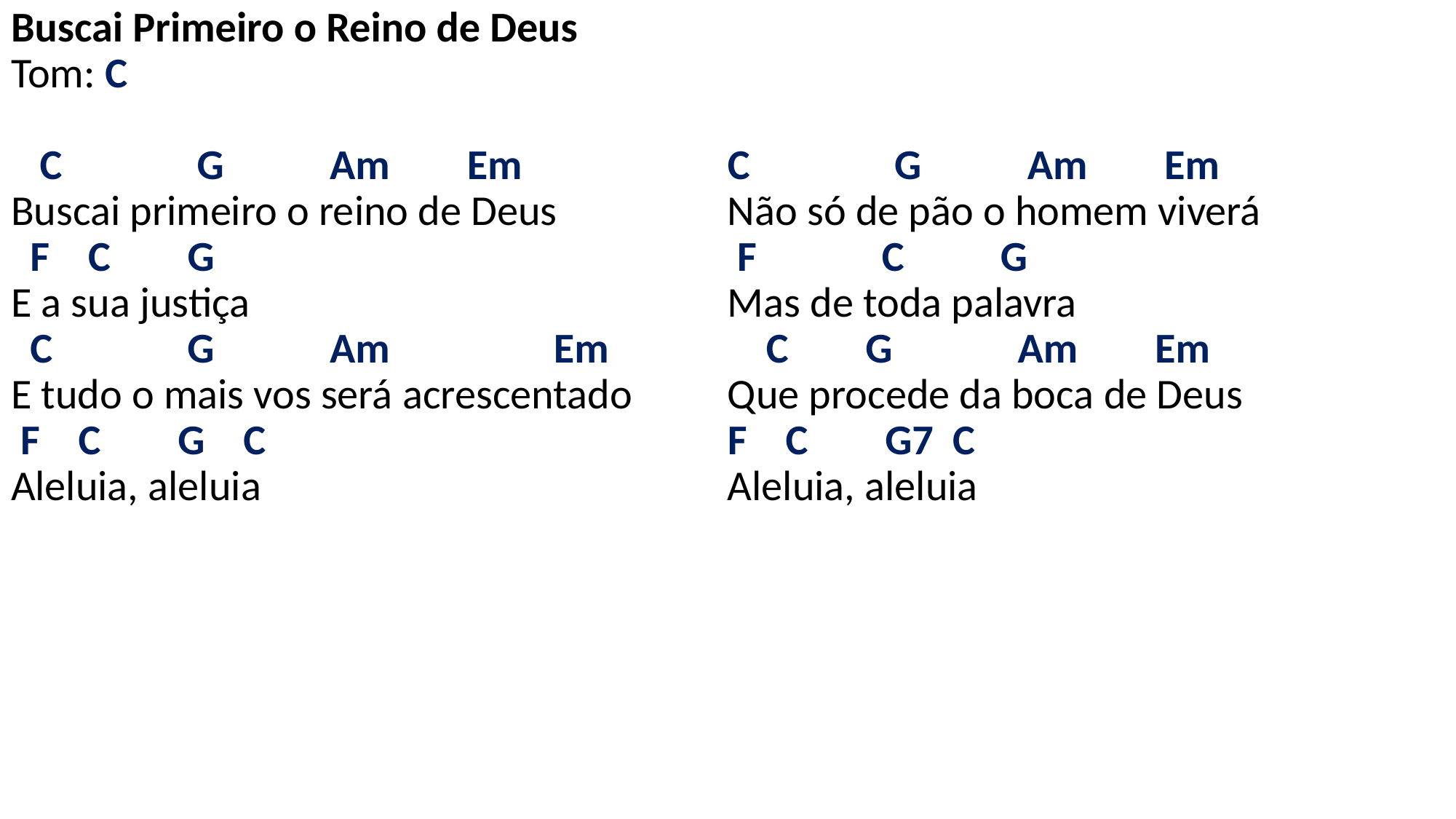

# Buscai Primeiro o Reino de Deus Tom: C C              G           Am        Em Buscai primeiro o reino de Deus F    C        G E a sua justiça C              G            Am                 Em E tudo o mais vos será acrescentado F    C        G    C Aleluia, aleluia C               G           Am        Em Não só de pão o homem viverá F             C          G Mas de toda palavra C        G             Am        Em Que procede da boca de Deus F    C        G7  C Aleluia, aleluia